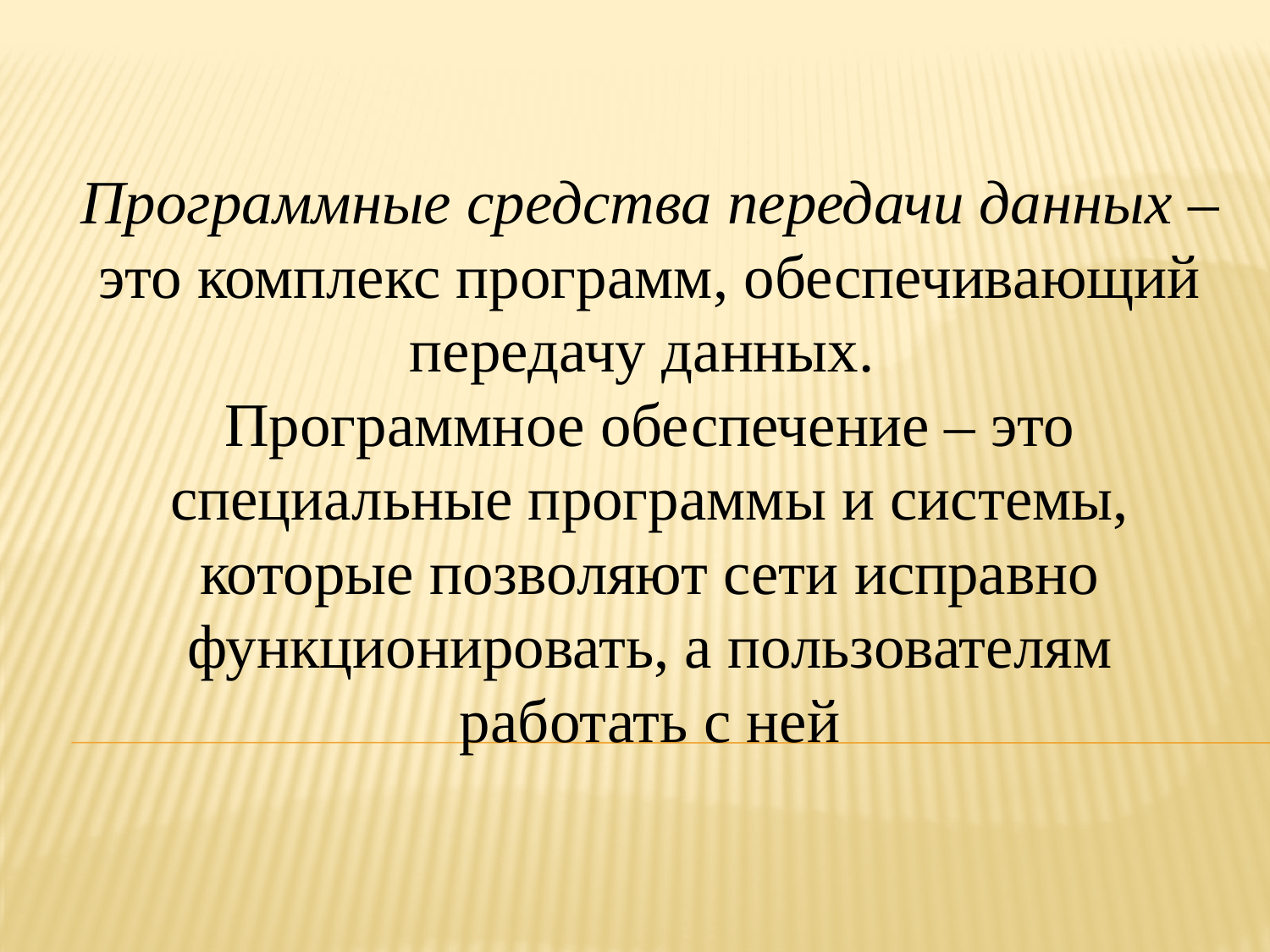

Программные средства передачи данных – это комплекс программ, обеспечивающий передачу данных.
Программное обеспечение – это специальные программы и системы, которые позволяют сети исправно функционировать, а пользователям работать с ней